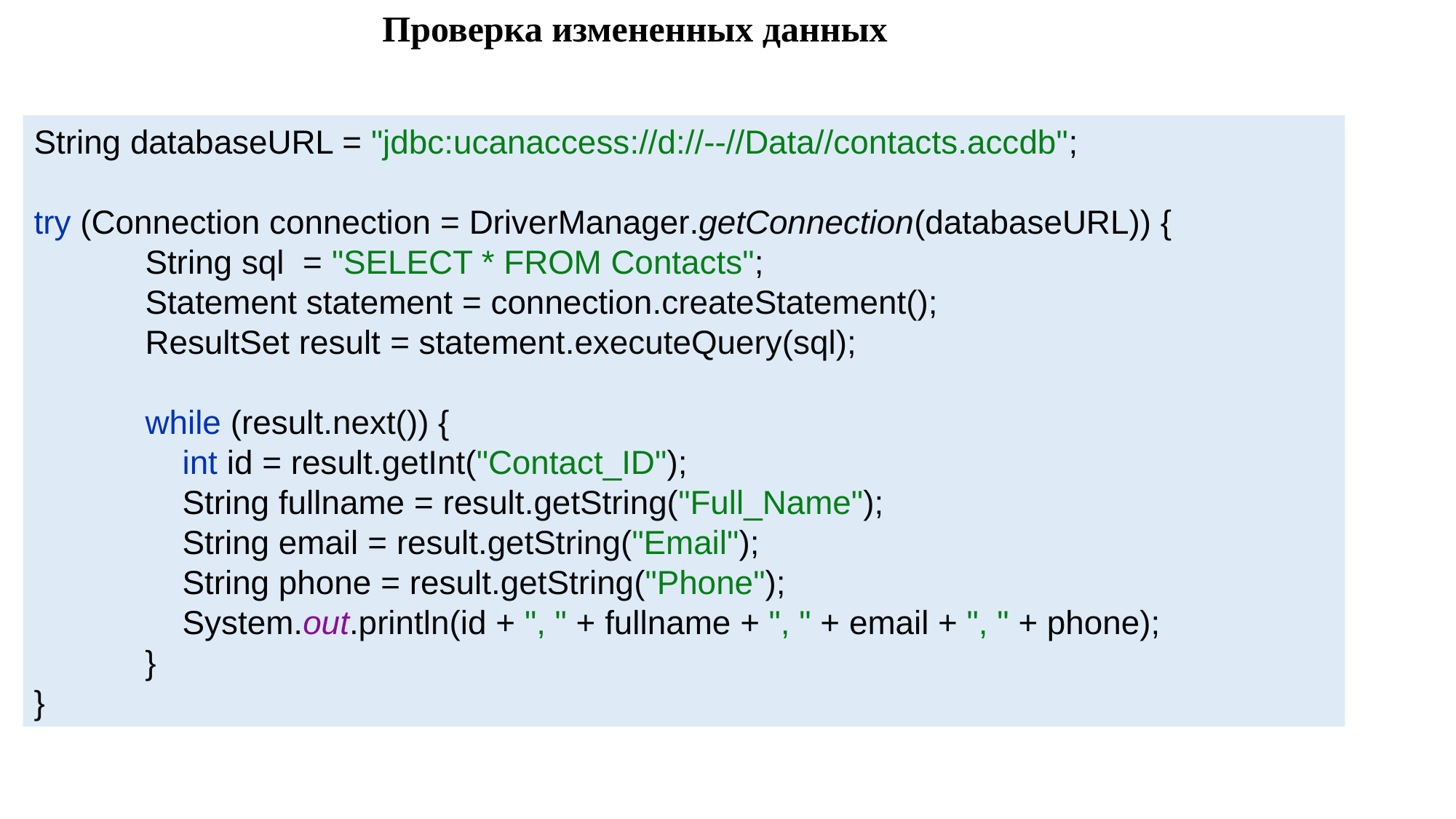

Проверка измененных данных
String databaseURL = "jdbc:ucanaccess://d://--//Data//contacts.accdb";
try (Connection connection = DriverManager.getConnection(databaseURL)) {
            String sql  = "SELECT * FROM Contacts";
            Statement statement = connection.createStatement();
            ResultSet result = statement.executeQuery(sql);
            while (result.next()) {
                int id = result.getInt("Contact_ID");
                String fullname = result.getString("Full_Name");
                String email = result.getString("Email");
                String phone = result.getString("Phone");
                System.out.println(id + ", " + fullname + ", " + email + ", " + phone);
            }
}